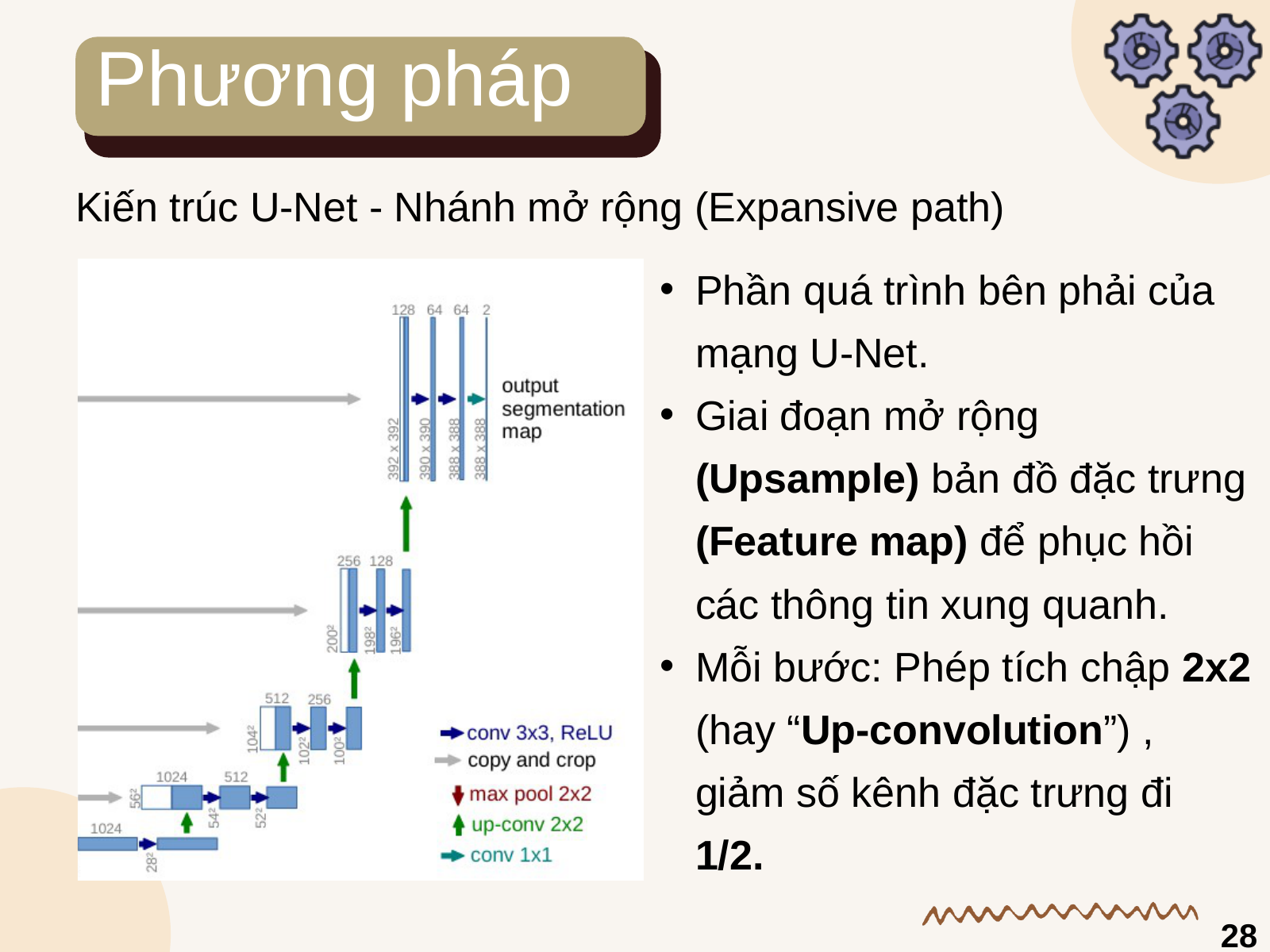

Phương pháp
Kiến trúc U-Net - Nhánh mở rộng (Expansive path)
Phần quá trình bên phải của mạng U-Net.
Giai đoạn mở rộng (Upsample) bản đồ đặc trưng (Feature map) để phục hồi các thông tin xung quanh.
Mỗi bước: Phép tích chập 2x2 (hay “Up-convolution”) , giảm số kênh đặc trưng đi 1/2.

28